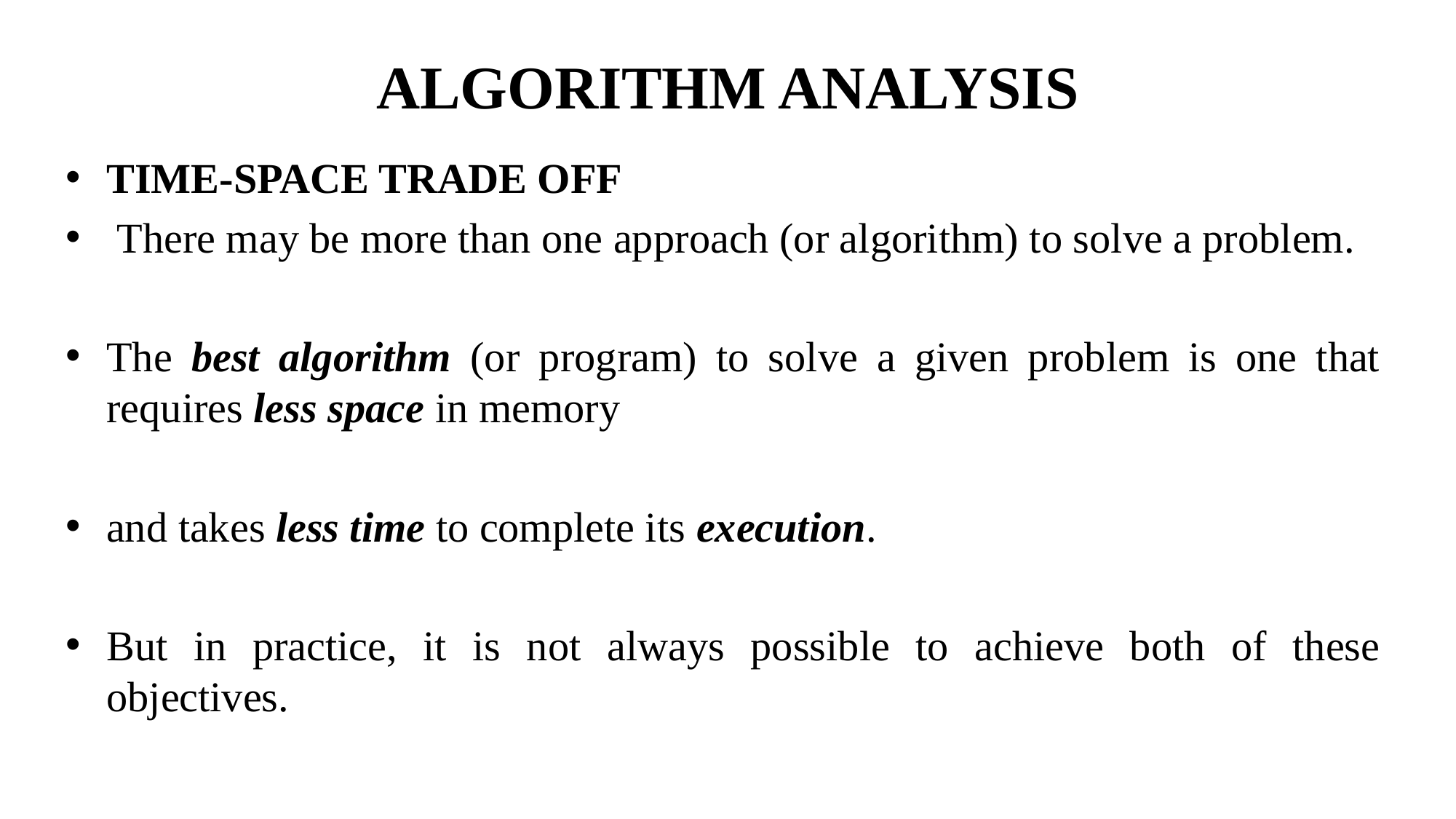

# ALGORITHM ANALYSIS
TIME-SPACE TRADE OFF
 There may be more than one approach (or algorithm) to solve a problem.

The best algorithm (or program) to solve a given problem is one that requires less space in memory

and takes less time to complete its execution.

But in practice, it is not always possible to achieve both of these objectives.